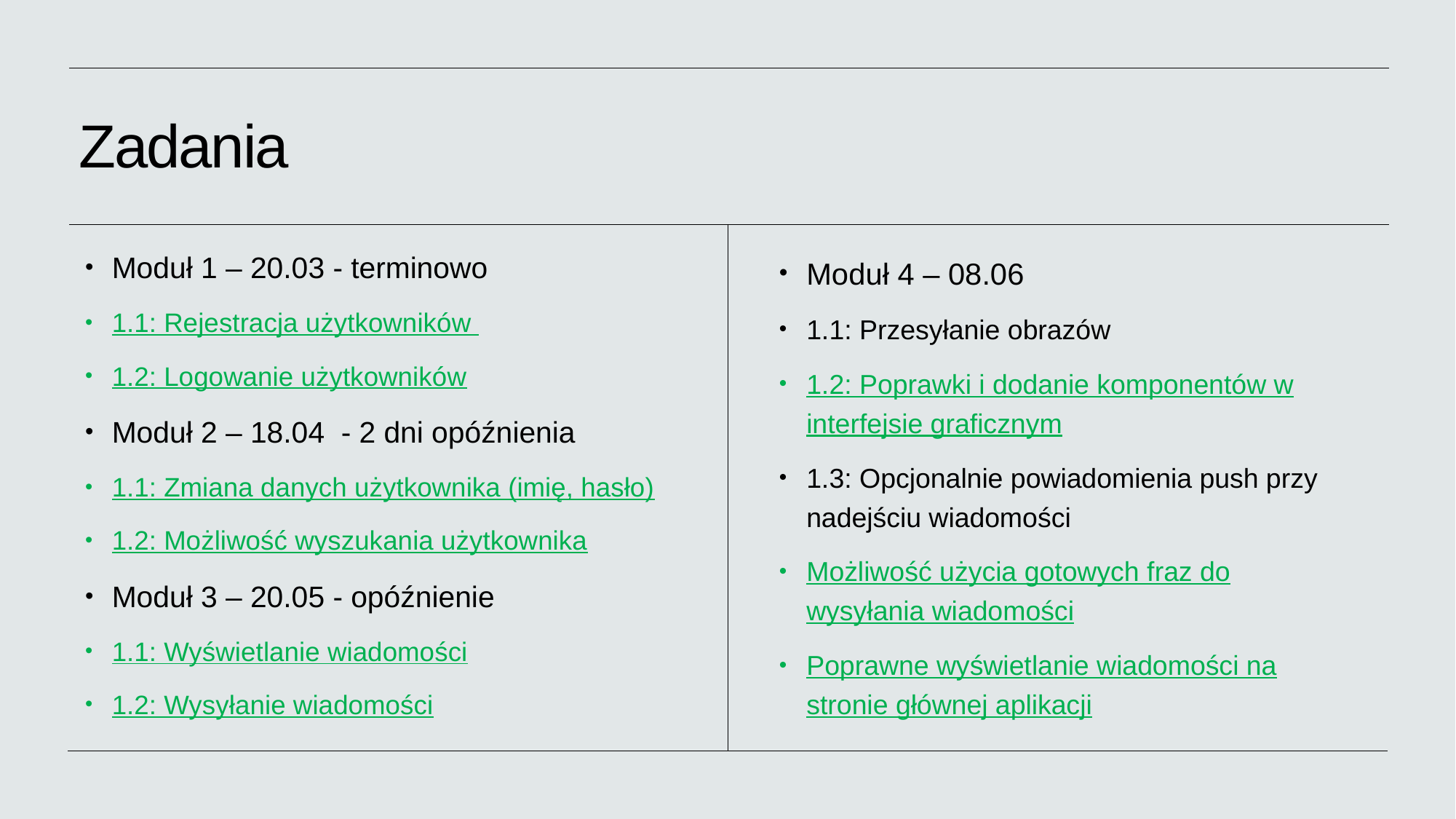

# Zadania
Moduł 1 – 20.03 - terminowo
1.1: Rejestracja użytkowników
1.2: Logowanie użytkowników
Moduł 2 – 18.04  - 2 dni opóźnienia
1.1: Zmiana danych użytkownika (imię, hasło)
1.2: Możliwość wyszukania użytkownika
Moduł 3 – 20.05 - opóźnienie
1.1: Wyświetlanie wiadomości
1.2: Wysyłanie wiadomości
Moduł 4 – 08.06
1.1: Przesyłanie obrazów
1.2: Poprawki i dodanie komponentów w interfejsie graficznym
1.3: Opcjonalnie powiadomienia push przy nadejściu wiadomości
Możliwość użycia gotowych fraz do wysyłania wiadomości
Poprawne wyświetlanie wiadomości na stronie głównej aplikacji